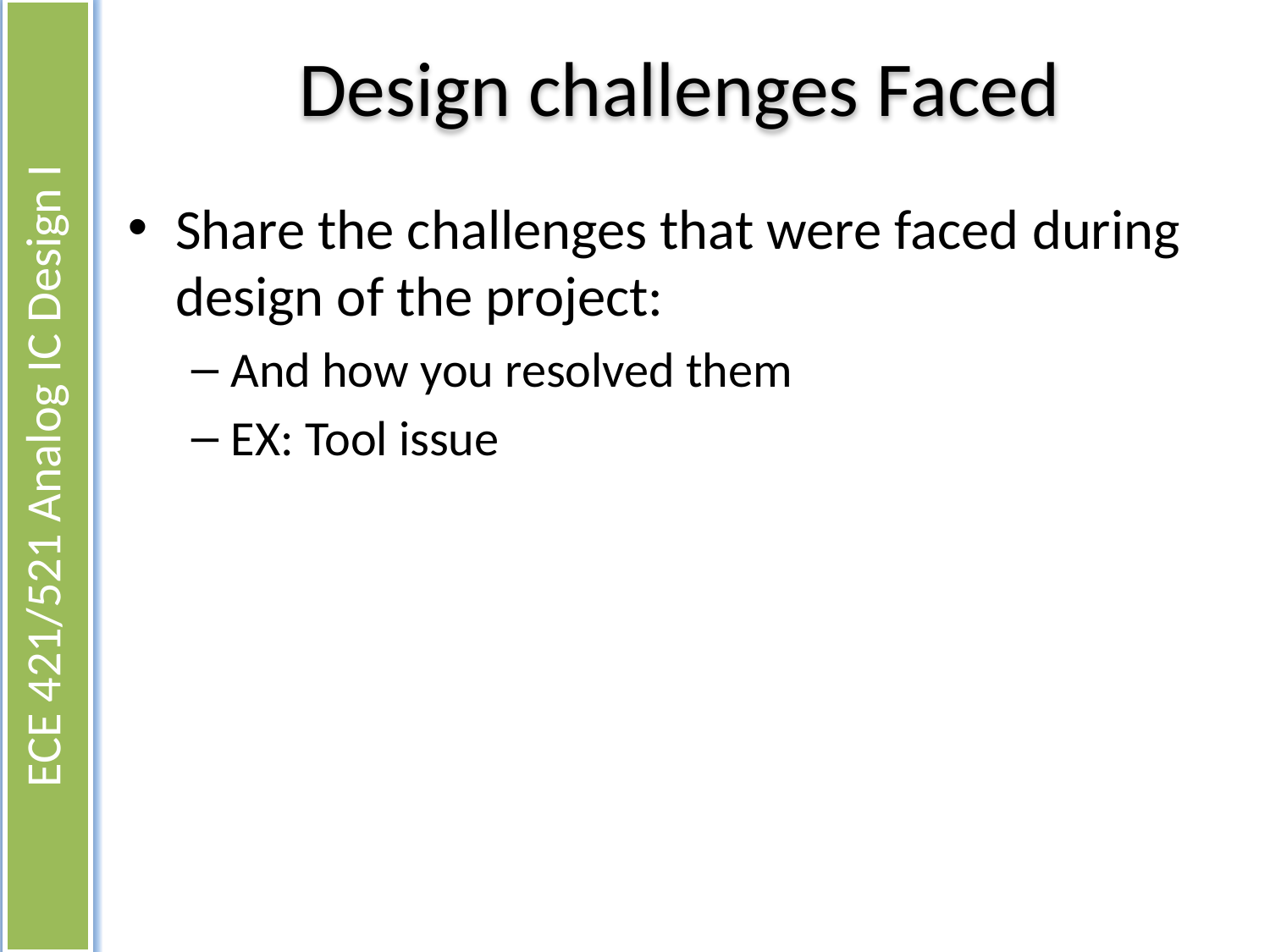

# Design challenges Faced
Share the challenges that were faced during design of the project:
And how you resolved them
EX: Tool issue